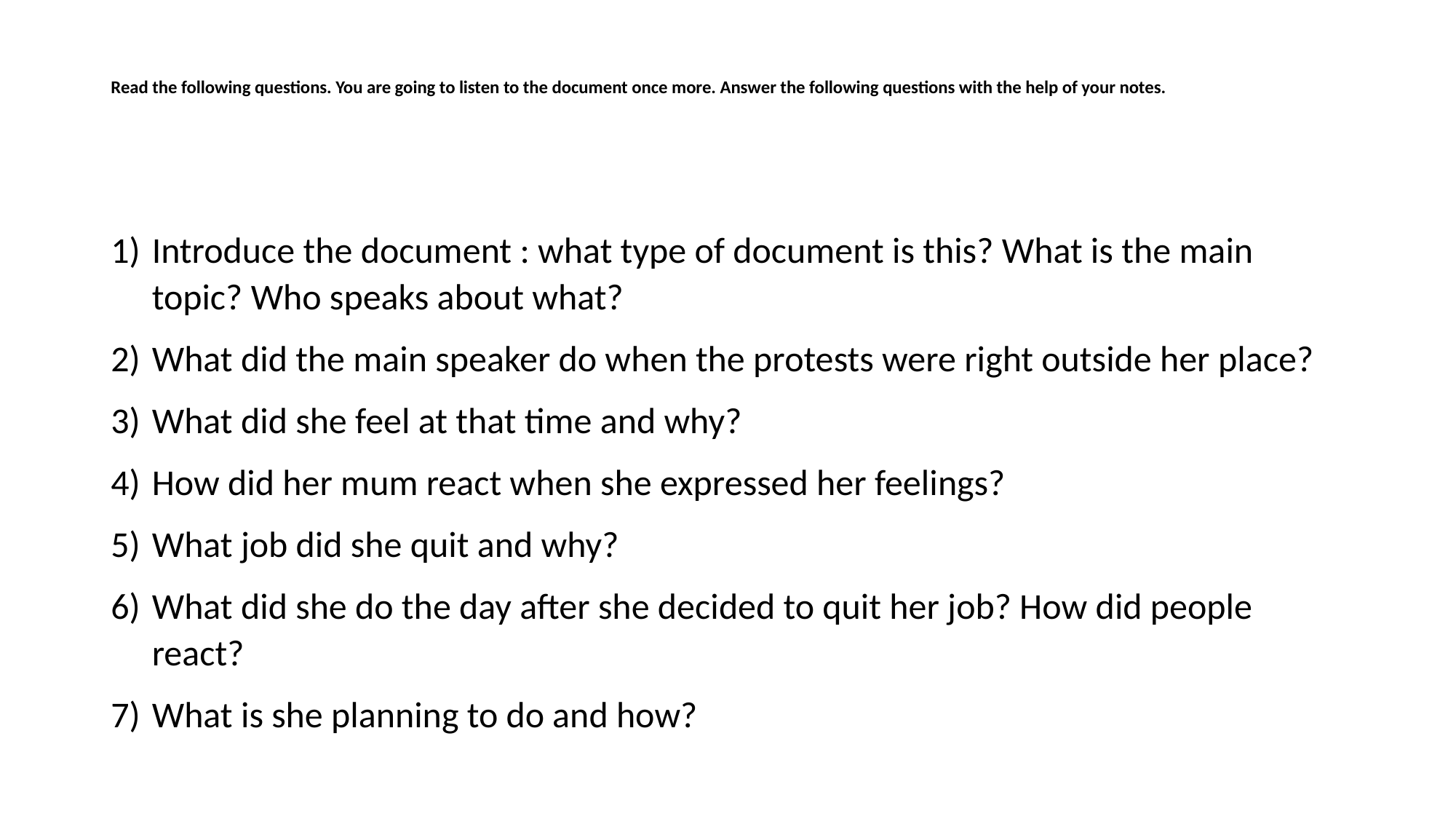

# Read the following questions. You are going to listen to the document once more. Answer the following questions with the help of your notes.
Introduce the document : what type of document is this? What is the main topic? Who speaks about what?
What did the main speaker do when the protests were right outside her place?
What did she feel at that time and why?
How did her mum react when she expressed her feelings?
What job did she quit and why?
What did she do the day after she decided to quit her job? How did people react?
What is she planning to do and how?